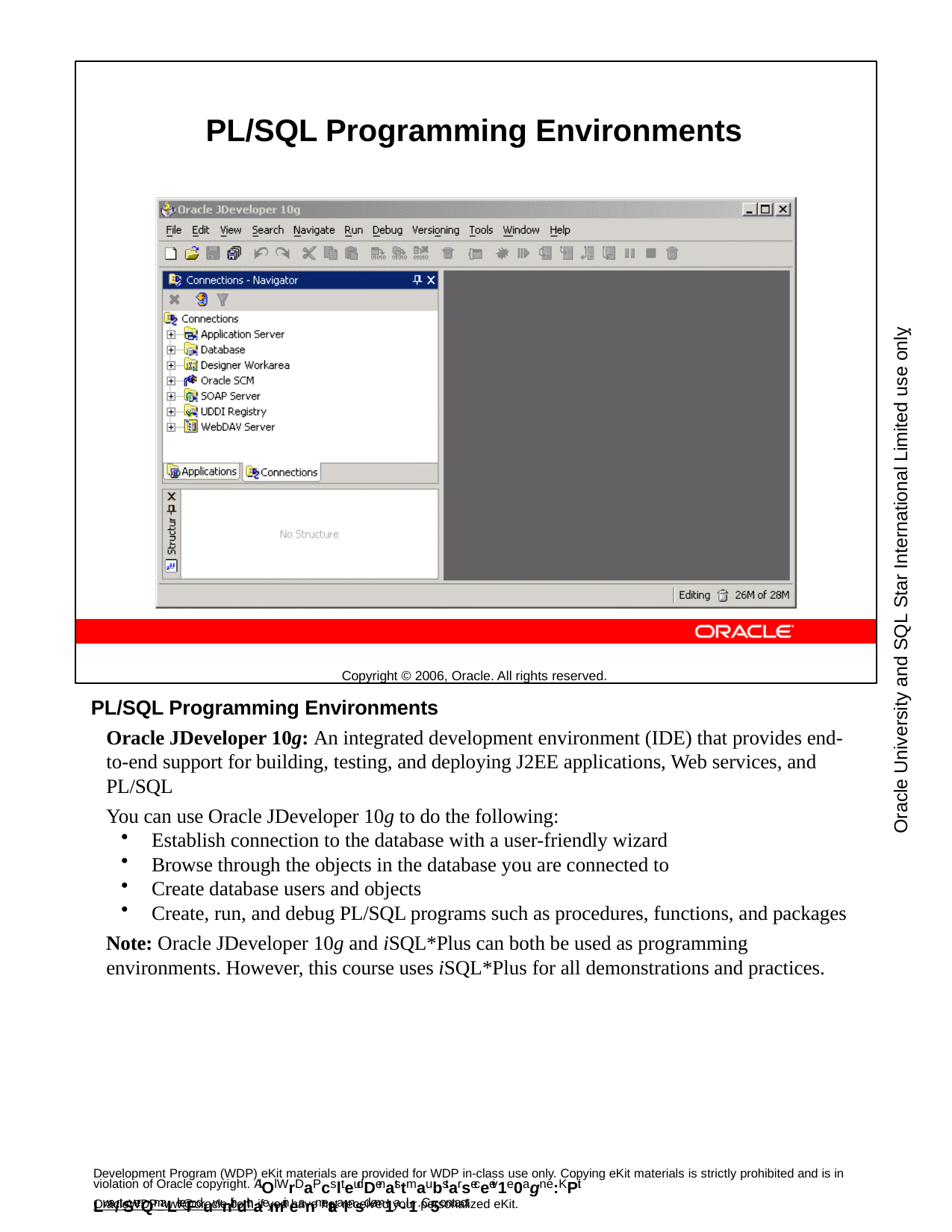

PL/SQL Programming Environments

Copyright © 2006, Oracle. All rights reserved.

Oracle University and SQL Star International Limited use onlyฺ

PL/SQL Programming Environments
Oracle JDeveloper 10g: An integrated development environment (IDE) that provides end-  to-end support for building, testing, and deploying J2EE applications, Web services, and  PL/SQL
You can use Oracle JDeveloper 10g to do the following:
Establish connection to the database with a user-friendly wizard
Browse through the objects in the database you are connected to
Create database users and objects
Create, run, and debug PL/SQL programs such as procedures, functions, and packages
Note: Oracle JDeveloper 10g and iSQL*Plus can both be used as programming  environments. However, this course uses iSQL*Plus for all demonstrations and practices.
Development Program (WDP) eKit materials are provided for WDP in-class use only. Copying eKit materials is strictly prohibited and is in
violation of Oracle copyright. AlOl WrDaPcslteudDenatstmaubstarseceeiv1e0agn e:KPit Lwa/tSerQmaLrkeFduwnithdthaemir neanmetaalnsd em1a-il1. C5ontact
OracleWDP_ww@oracle.com if you have not received your personalized eKit.